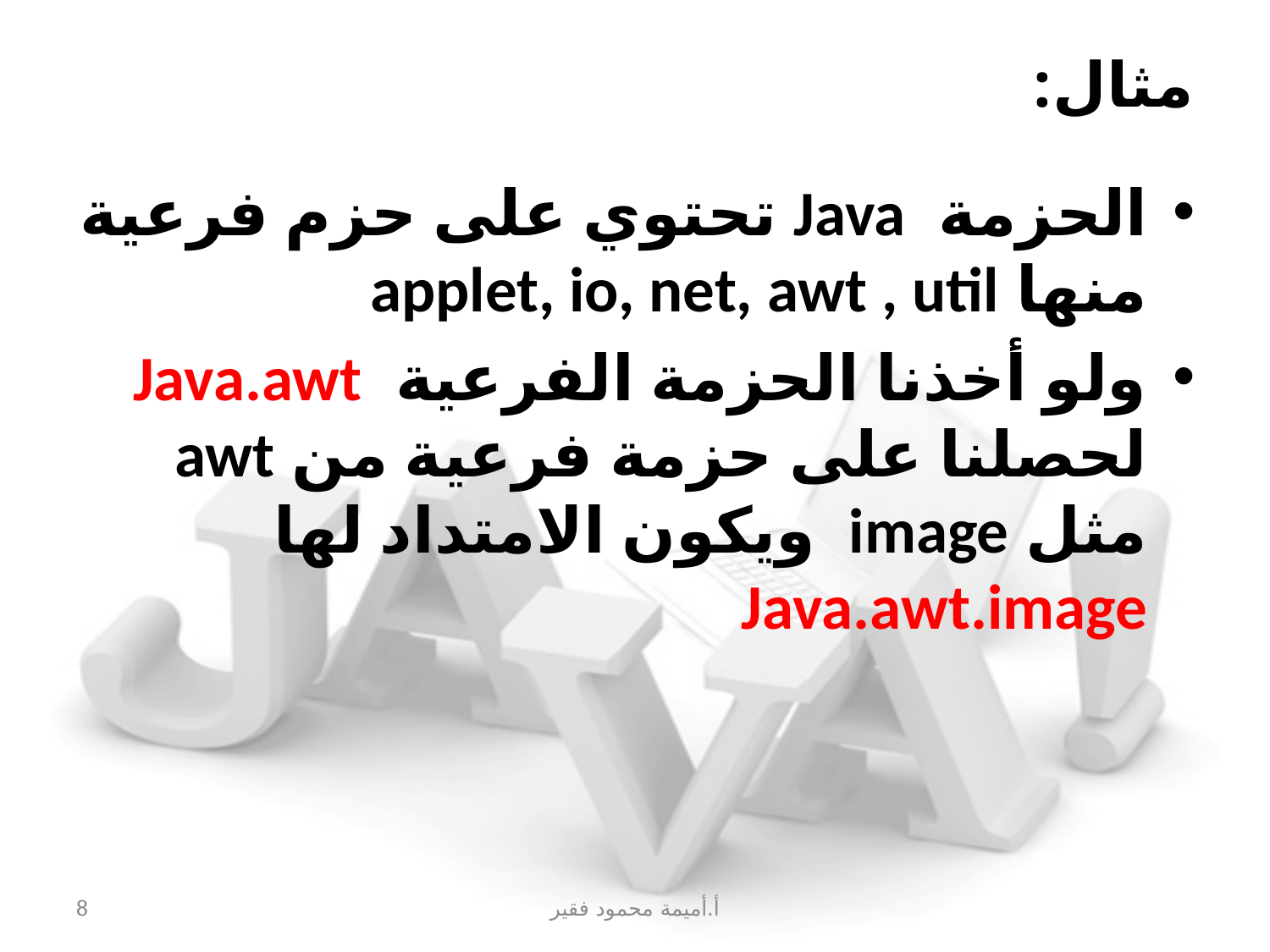

# مثال:
الحزمة  Java تحتوي على حزم فرعية منها applet, io, net, awt , util
ولو أخذنا الحزمة الفرعية  Java.awt لحصلنا على حزمة فرعية من awt  مثل image  ويكون الامتداد لها Java.awt.image
8
أ.أميمة محمود فقير